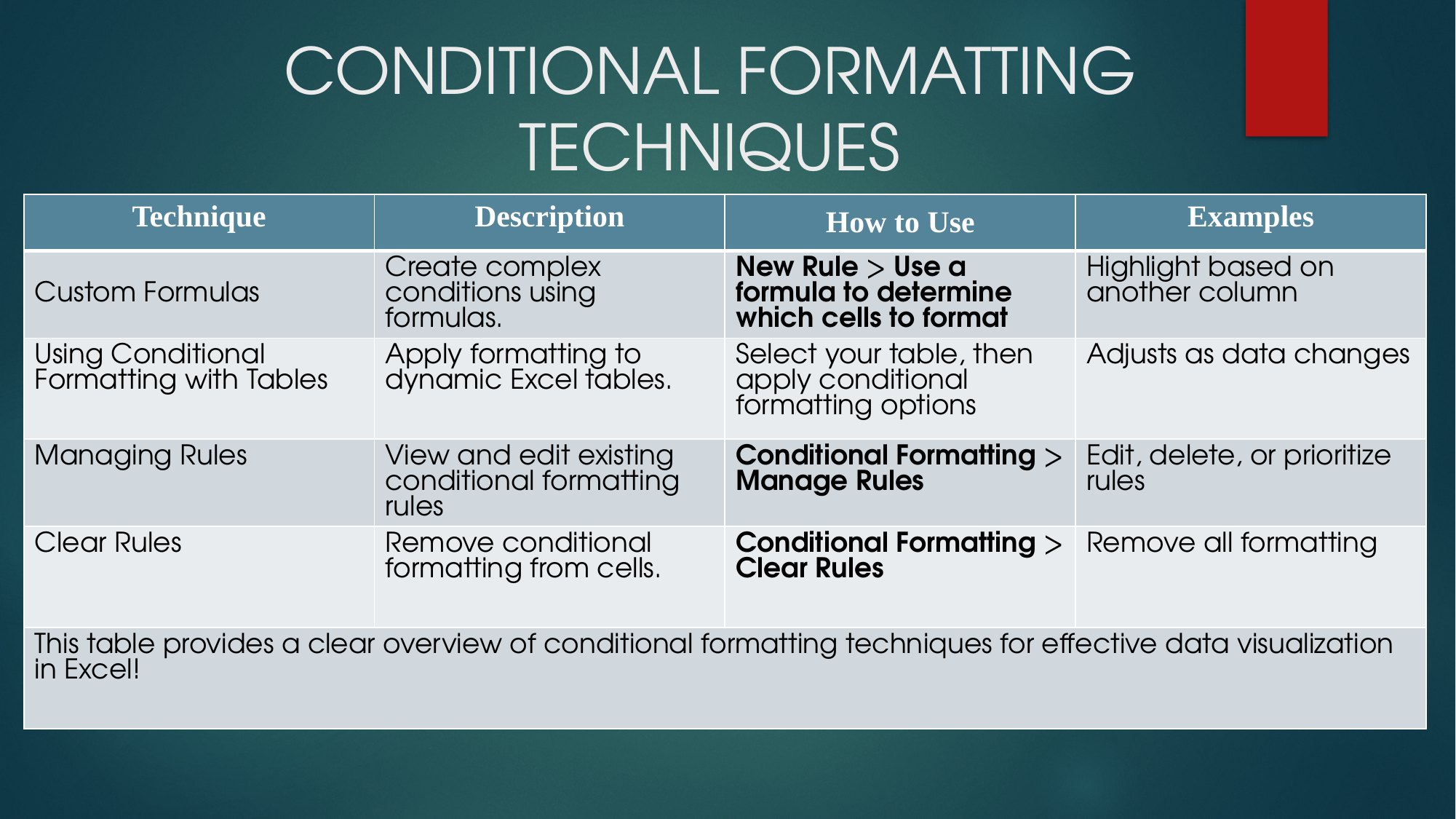

# CONDITIONAL FORMATTING TECHNIQUES
| Technique | Description | How to Use | Examples |
| --- | --- | --- | --- |
| Custom Formulas | Create complex conditions using formulas. | New Rule > Use a formula to determine which cells to format | Highlight based on another column |
| Using Conditional Formatting with Tables | Apply formatting to dynamic Excel tables. | Select your table, then apply conditional formatting options | Adjusts as data changes |
| Managing Rules | View and edit existing conditional formatting rules | Conditional Formatting > Manage Rules | Edit, delete, or prioritize rules |
| Clear Rules | Remove conditional formatting from cells. | Conditional Formatting > Clear Rules | Remove all formatting |
| This table provides a clear overview of conditional formatting techniques for effective data visualization in Excel! |  |  |  |